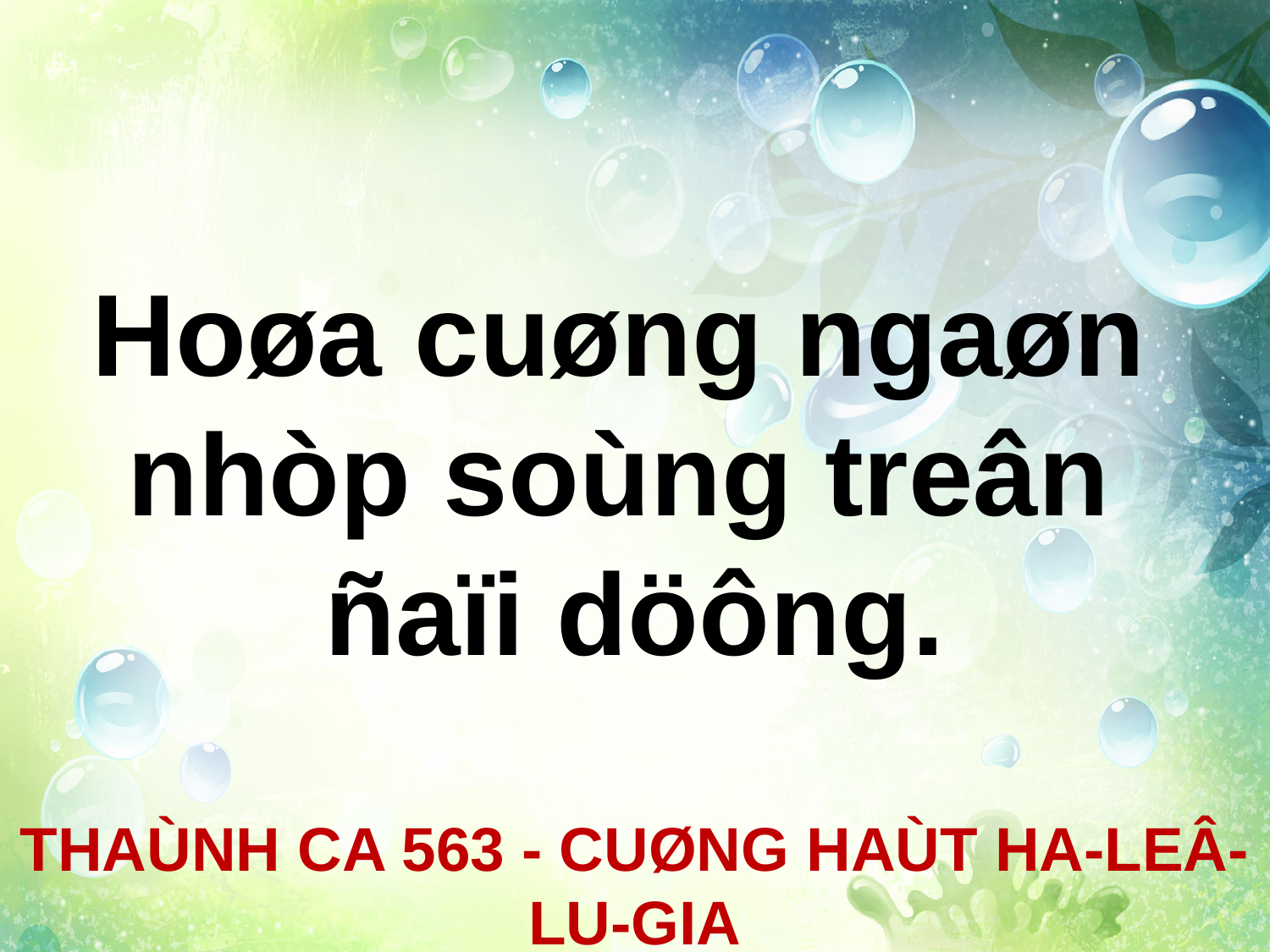

Hoøa cuøng ngaøn
nhòp soùng treân
ñaïi döông.
THAÙNH CA 563 - CUØNG HAÙT HA-LEÂ-LU-GIA